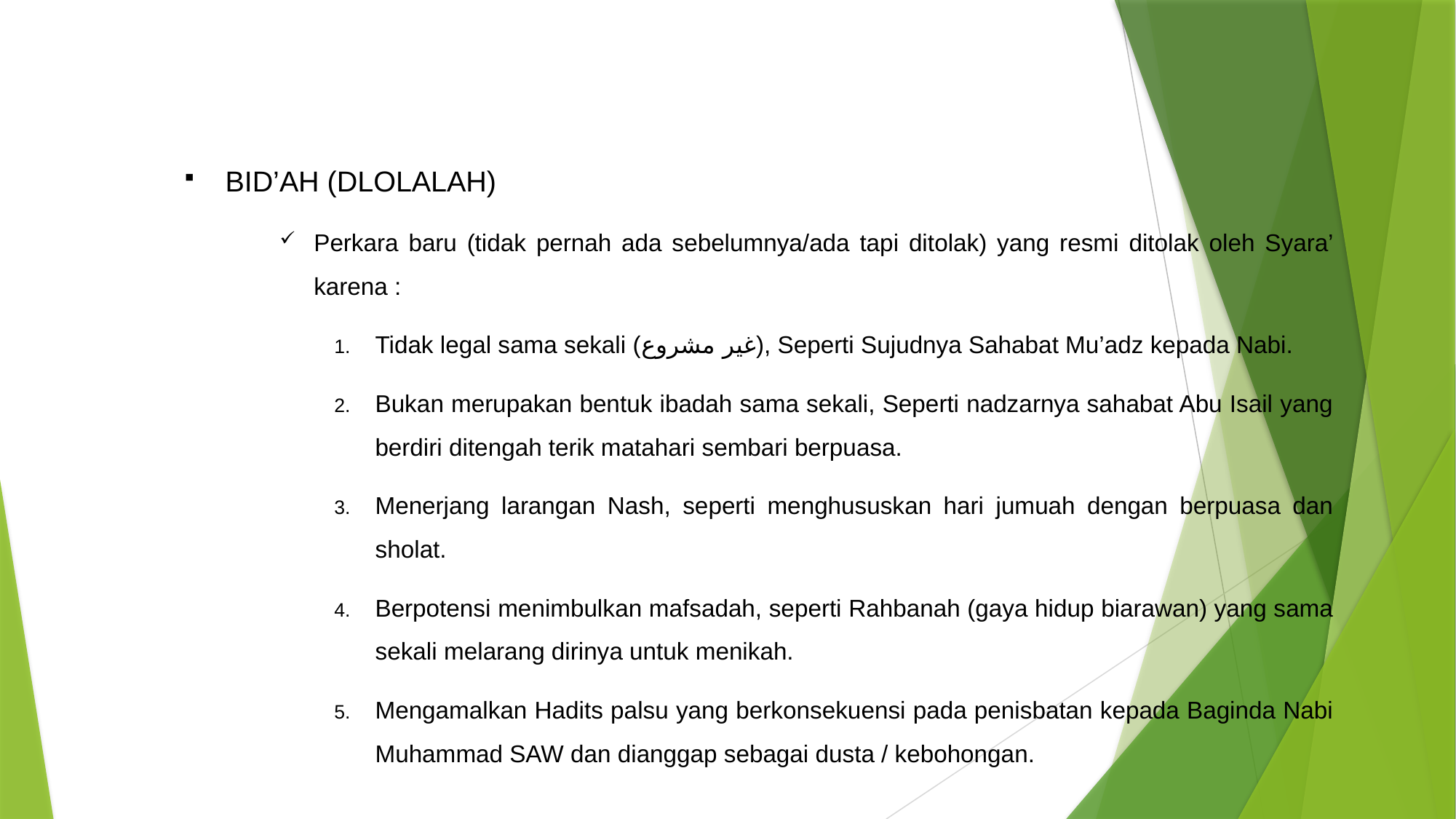

BID’AH (DLOLALAH)
Perkara baru (tidak pernah ada sebelumnya/ada tapi ditolak) yang resmi ditolak oleh Syara’ karena :
Tidak legal sama sekali (غير مشروع), Seperti Sujudnya Sahabat Mu’adz kepada Nabi.
Bukan merupakan bentuk ibadah sama sekali, Seperti nadzarnya sahabat Abu Isail yang berdiri ditengah terik matahari sembari berpuasa.
Menerjang larangan Nash, seperti menghususkan hari jumuah dengan berpuasa dan sholat.
Berpotensi menimbulkan mafsadah, seperti Rahbanah (gaya hidup biarawan) yang sama sekali melarang dirinya untuk menikah.
Mengamalkan Hadits palsu yang berkonsekuensi pada penisbatan kepada Baginda Nabi Muhammad SAW dan dianggap sebagai dusta / kebohongan.